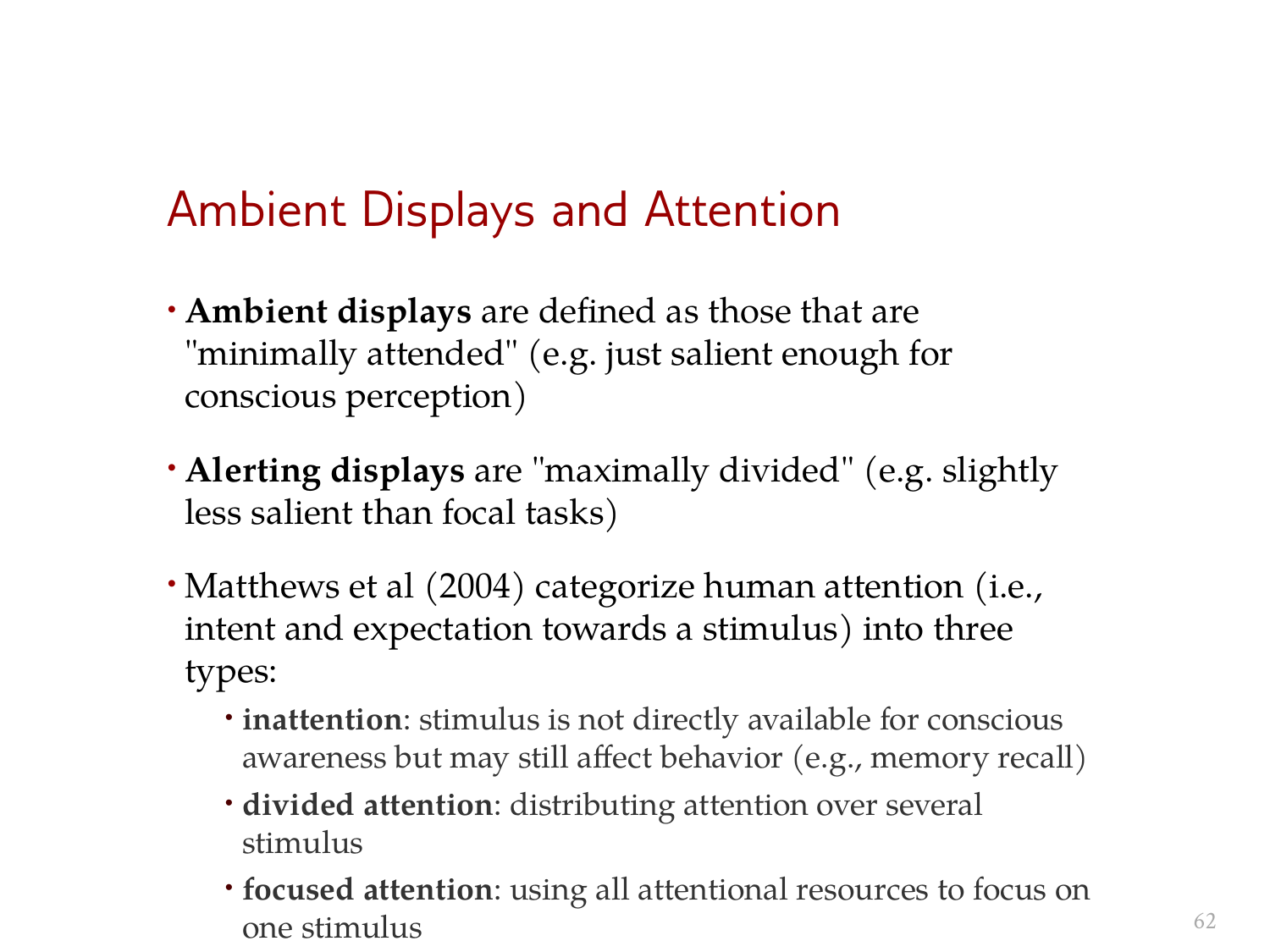

# Ambient Displays and Attention
Ambient displays are defined as those that are "minimally attended" (e.g. just salient enough for conscious perception)
Alerting displays are "maximally divided" (e.g. slightly less salient than focal tasks)
Matthews et al (2004) categorize human attention (i.e., intent and expectation towards a stimulus) into three types:
inattention: stimulus is not directly available for conscious awareness but may still affect behavior (e.g., memory recall)
divided attention: distributing attention over several stimulus
focused attention: using all attentional resources to focus on one stimulus

62